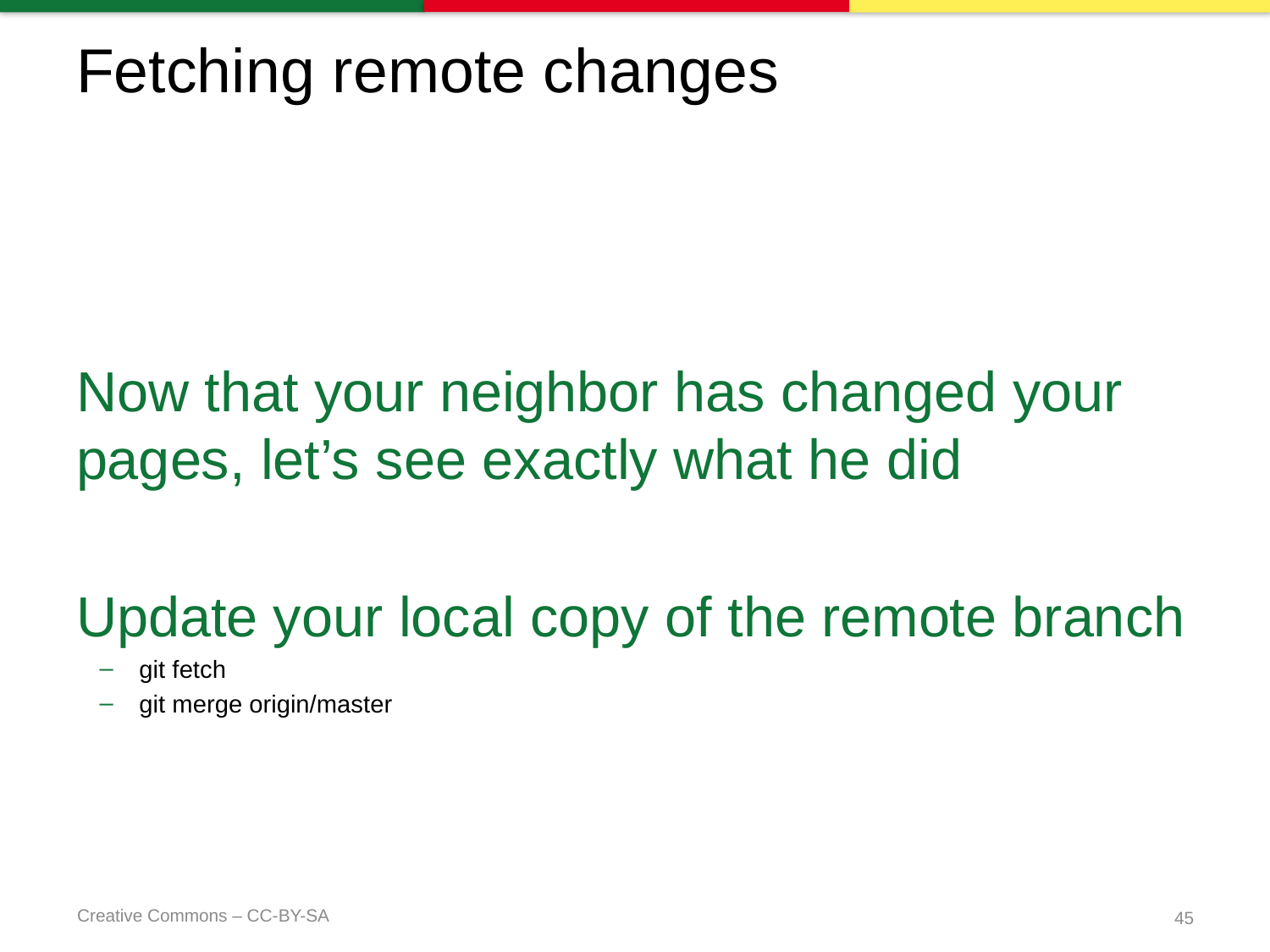

# Fetching remote changes
Now that your neighbor has changed your pages, let’s see exactly what he did

Update your local copy of the remote branch
git fetch
git merge origin/master
45